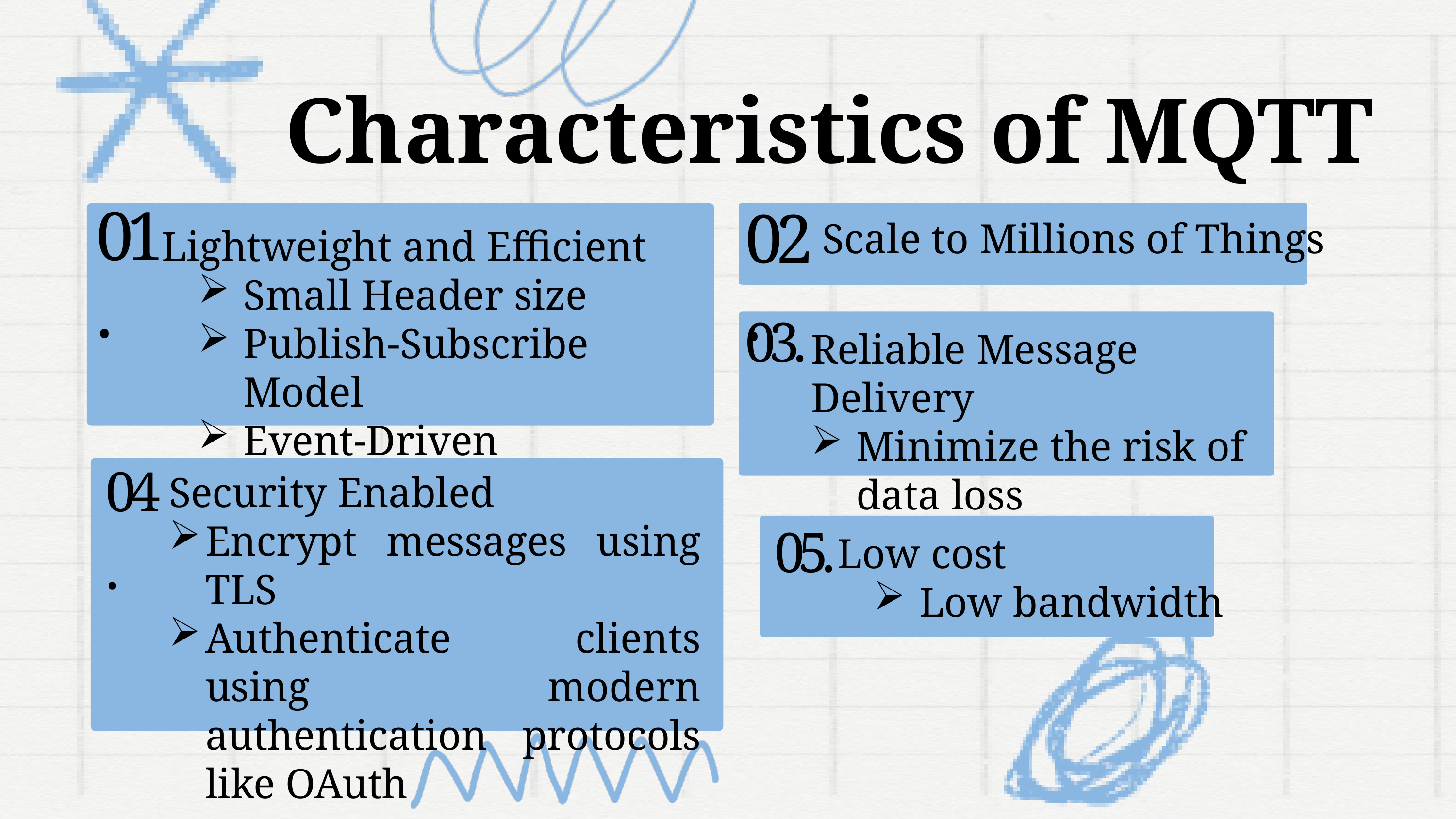

Characteristics of MQTT
01.
02.

Lightweight and Efficient
Small Header size
Publish-Subscribe Model
Event-Driven

Scale to Millions of Things

03.

Reliable Message Delivery
Minimize the risk of  data loss

04.

Security Enabled
Encrypt messages using TLS
Authenticate clients using modern authentication protocols like OAuth

05.

Low cost
Low bandwidth